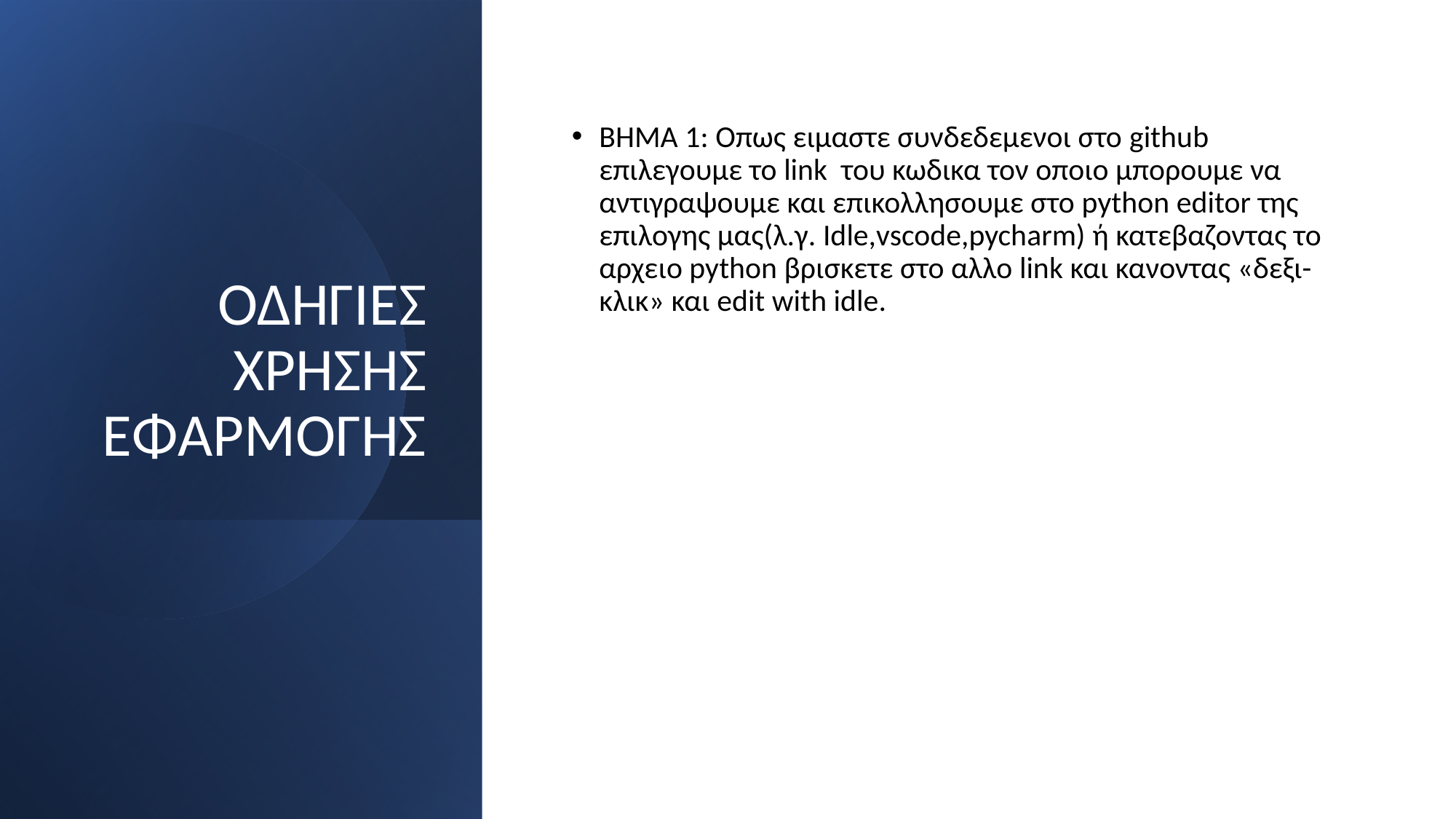

ΒΗΜΑ 1: Οπως ειμαστε συνδεδεμενοι στο github επιλεγουμε το link  του κωδικα τον οποιο μπορουμε να αντιγραψουμε και επικολλησουμε στο python editor της επιλογης μας(λ.γ. Idle,vscode,pycharm) ή κατεβαζοντας το αρχειο python βρισκετε στο αλλο link και κανοντας «δεξι-κλικ» και edit with idle.

# ΟΔΗΓΙΕΣ ΧΡΗΣΗΣ ΕΦΑΡΜΟΓΗΣ